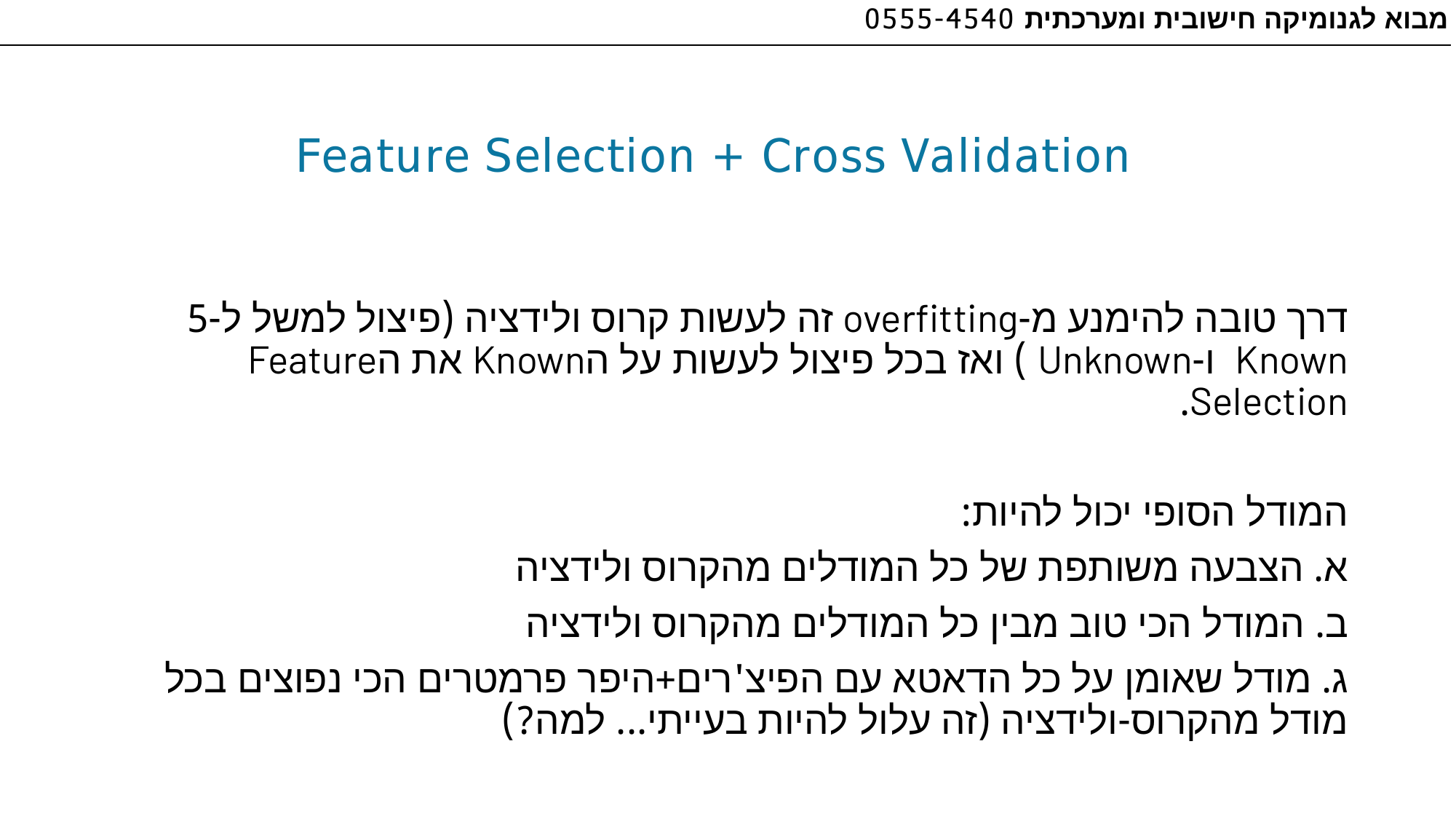

מבוא לגנומיקה חישובית ומערכתית 0555-4540

Feature Selection + Cross Validation

דרך טובה להימנע מ-overfitting זה לעשות קרוס ולידציה (פיצול למשל ל-5 Known  ו-Unknown ) ואז בכל פיצול לעשות על הKnown את הFeature Selection.

המודל הסופי יכול להיות:
א. הצבעה משותפת של כל המודלים מהקרוס ולידציה
ב. המודל הכי טוב מבין כל המודלים מהקרוס ולידציה
ג. מודל שאומן על כל הדאטא עם הפיצ'רים+היפר פרמטרים הכי נפוצים בכל מודל מהקרוס-ולידציה (זה עלול להיות בעייתי... למה?)
34